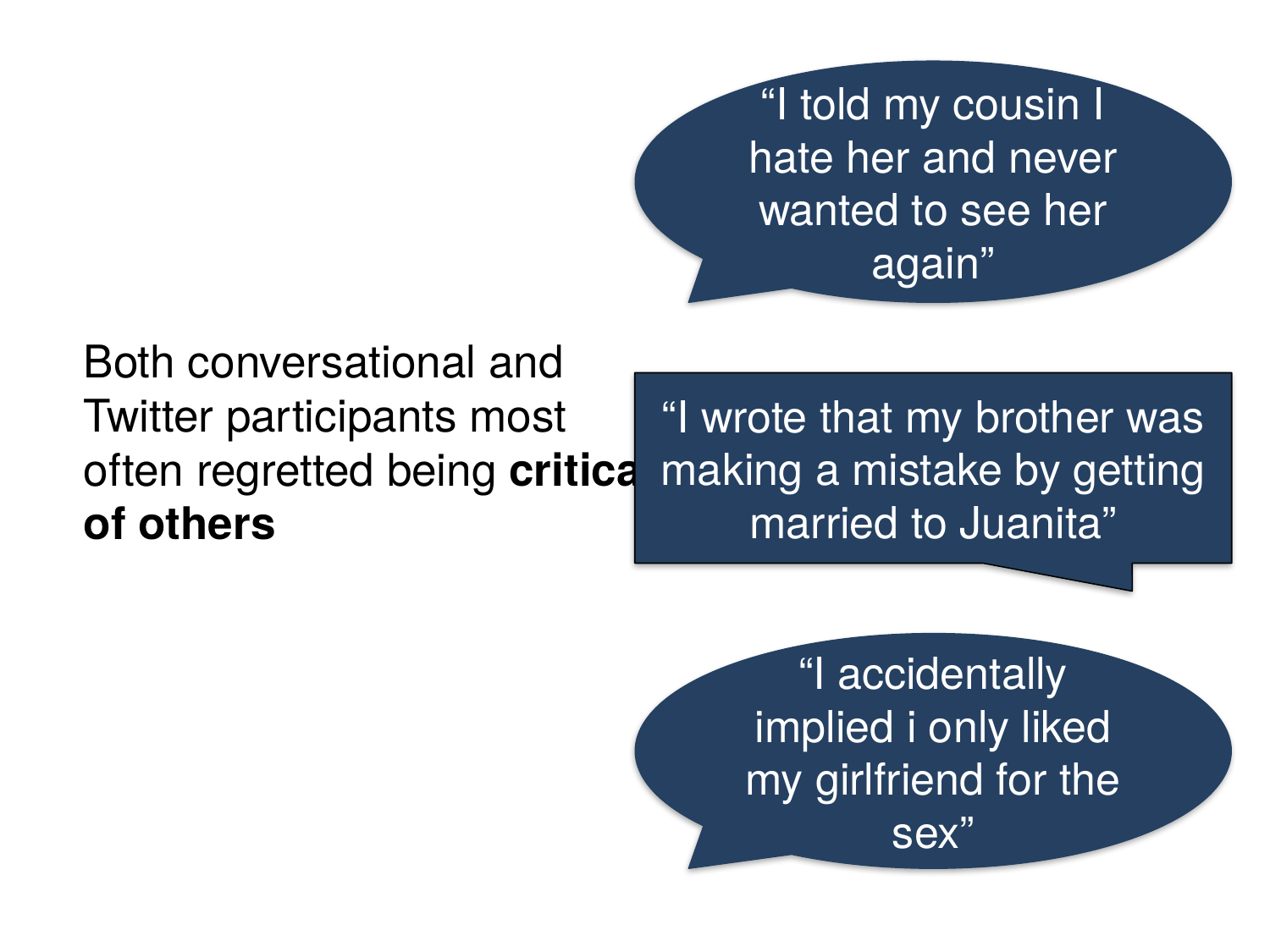

“I told my cousin I hate her and never wanted to see her again”
# Both conversational and Twitter participants most often regretted being critical of others
“I wrote that my brother was making a mistake by getting married to Juanita”
“I accidentally implied i only liked my girlfriend for the sex”